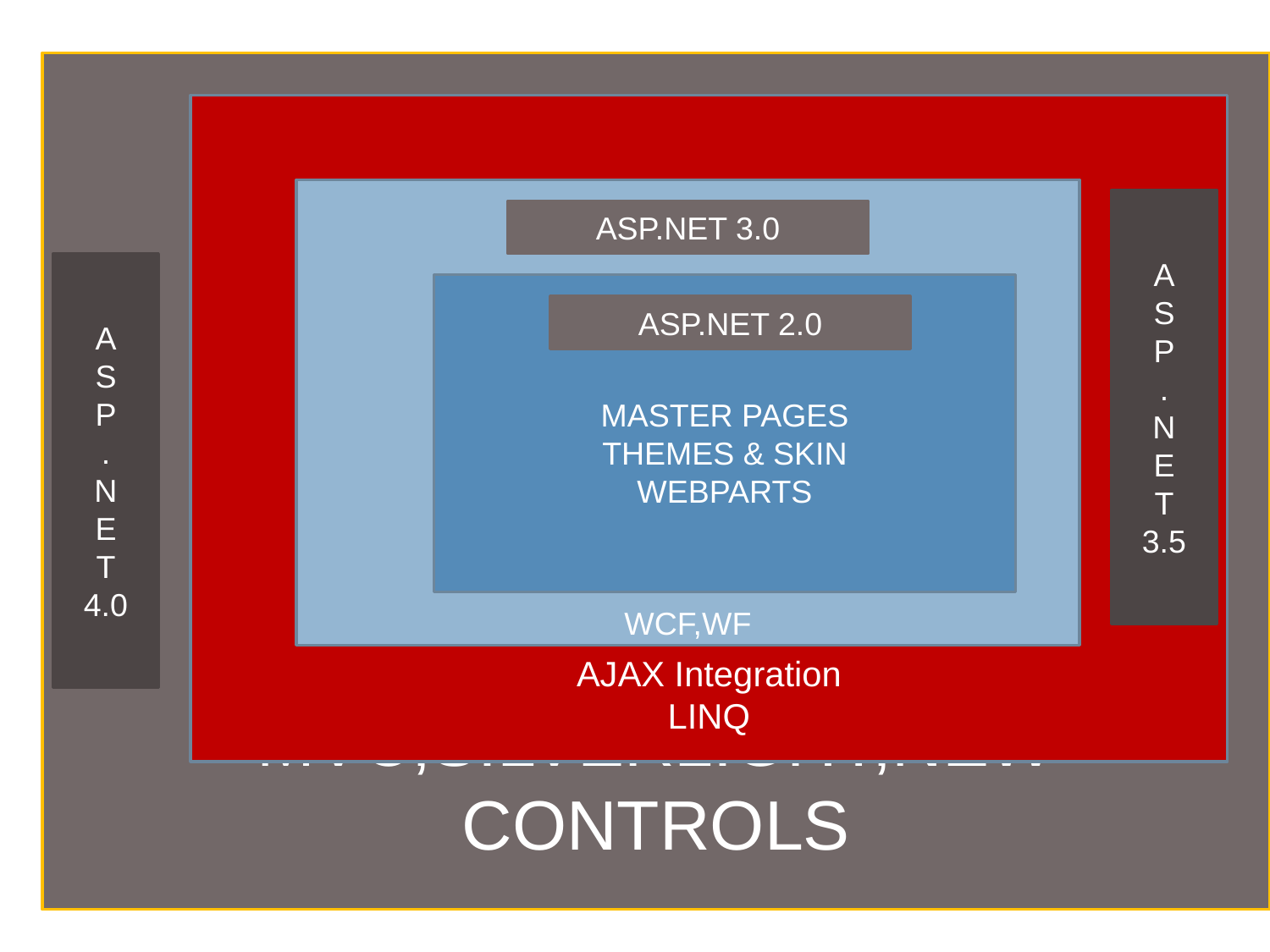

ASP.NET BLACK DIAGRAM

MVC,SILVERLIGHT,NEW CONTROLS

AJAX Integration
LINQ

WCF,WF
A
S
P
.
N
E
T
3.5
ASP.NET 3.0
A
S
P
.
N
E
T
4.0

MASTER PAGES
THEMES & SKIN
WEBPARTS
ASP.NET 2.0